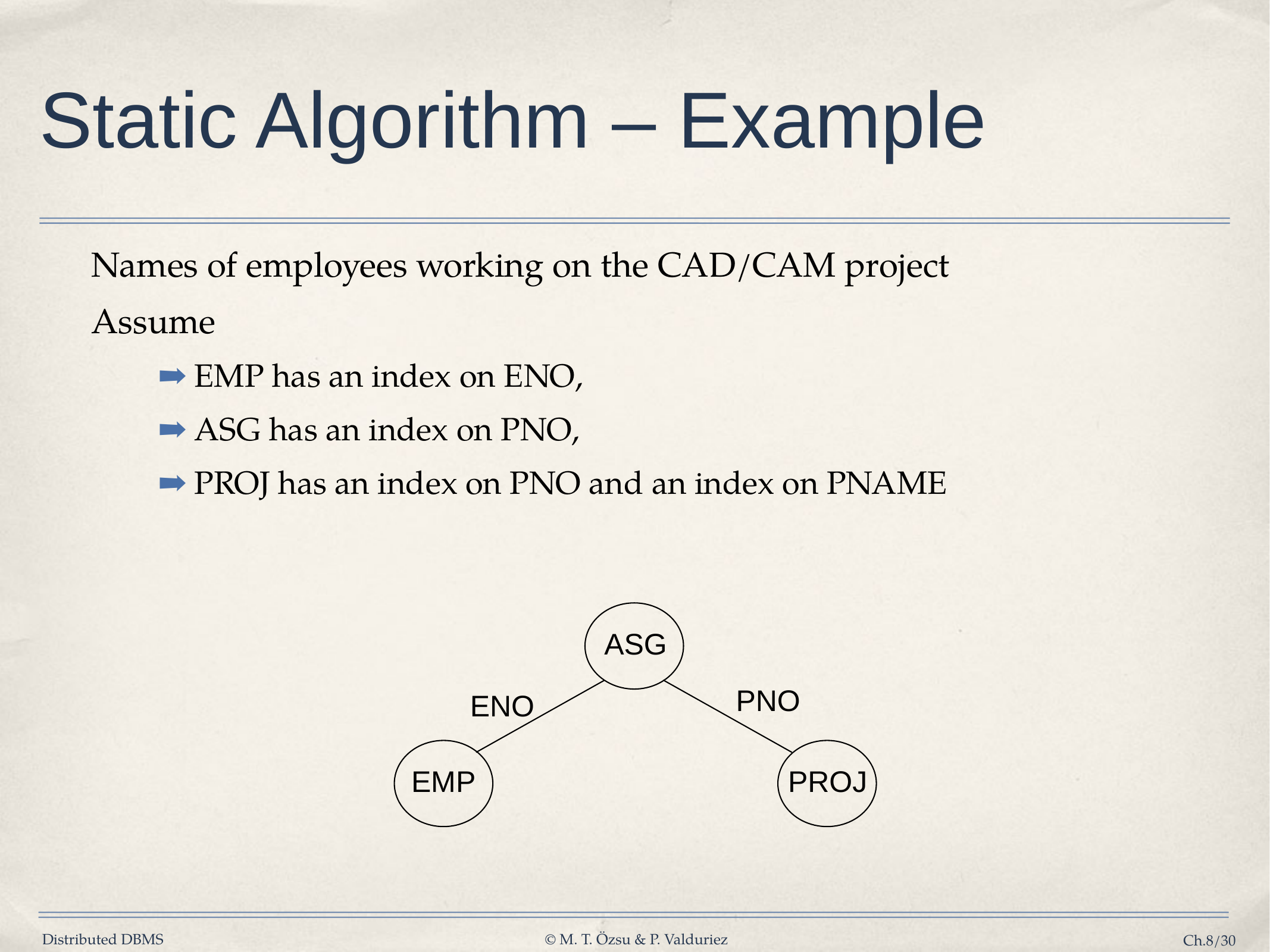

# Static Algorithm – Example
Names of employees working on the CAD/CAM project
Assume
EMP has an index on ENO,
ASG has an index on PNO,
PROJ has an index on PNO and an index on PNAME

ASG
PNO

ENO

EMP

PROJ